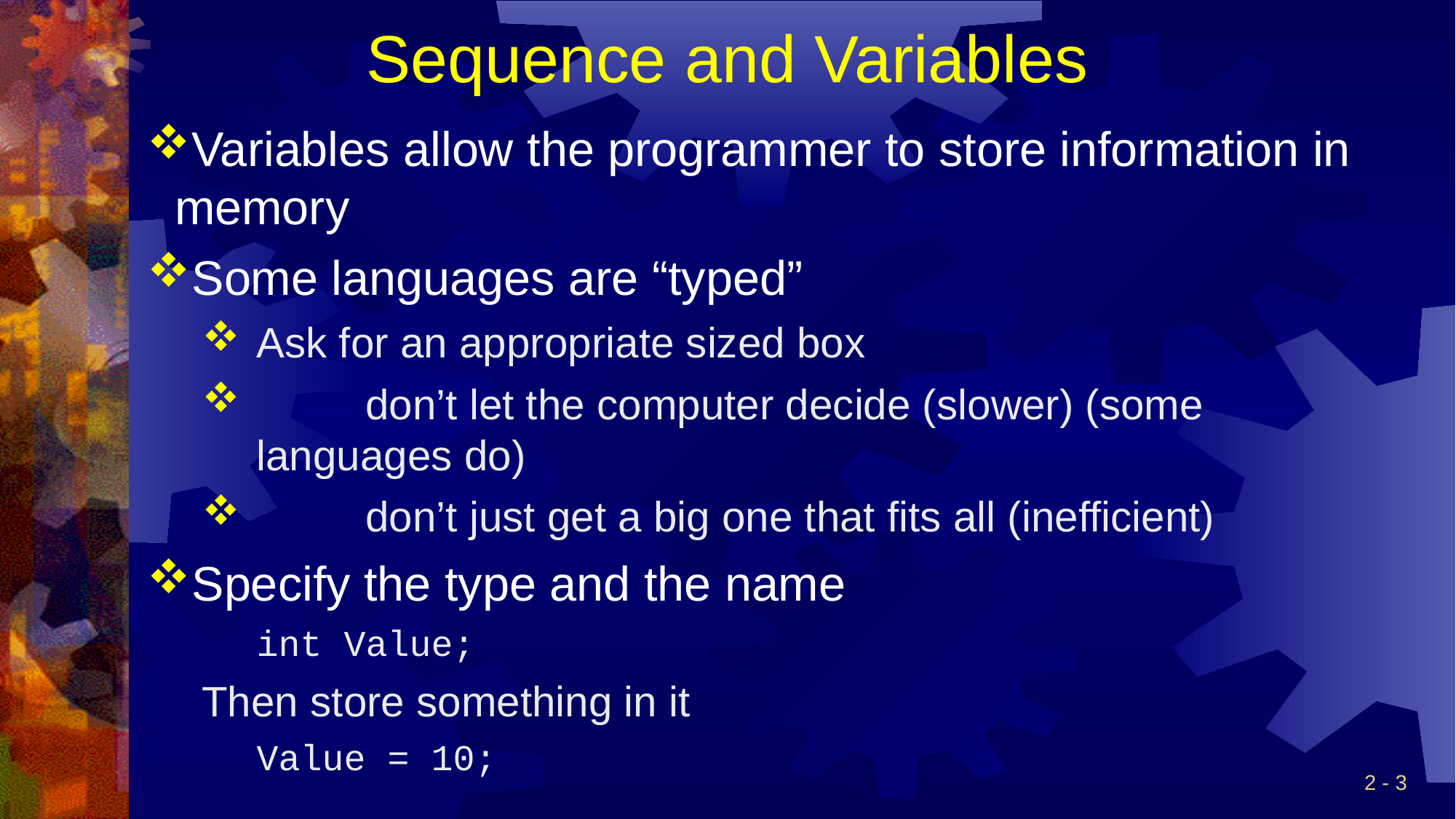

# Sequence and Variables
Variables allow the programmer to store information in memory
Some languages are “typed”
Ask for an appropriate sized box
	don’t let the computer decide (slower) (some languages do)
	don’t just get a big one that fits all (inefficient)
Specify the type and the name
int Value;
Then store something in it
Value = 10;
2 - 3